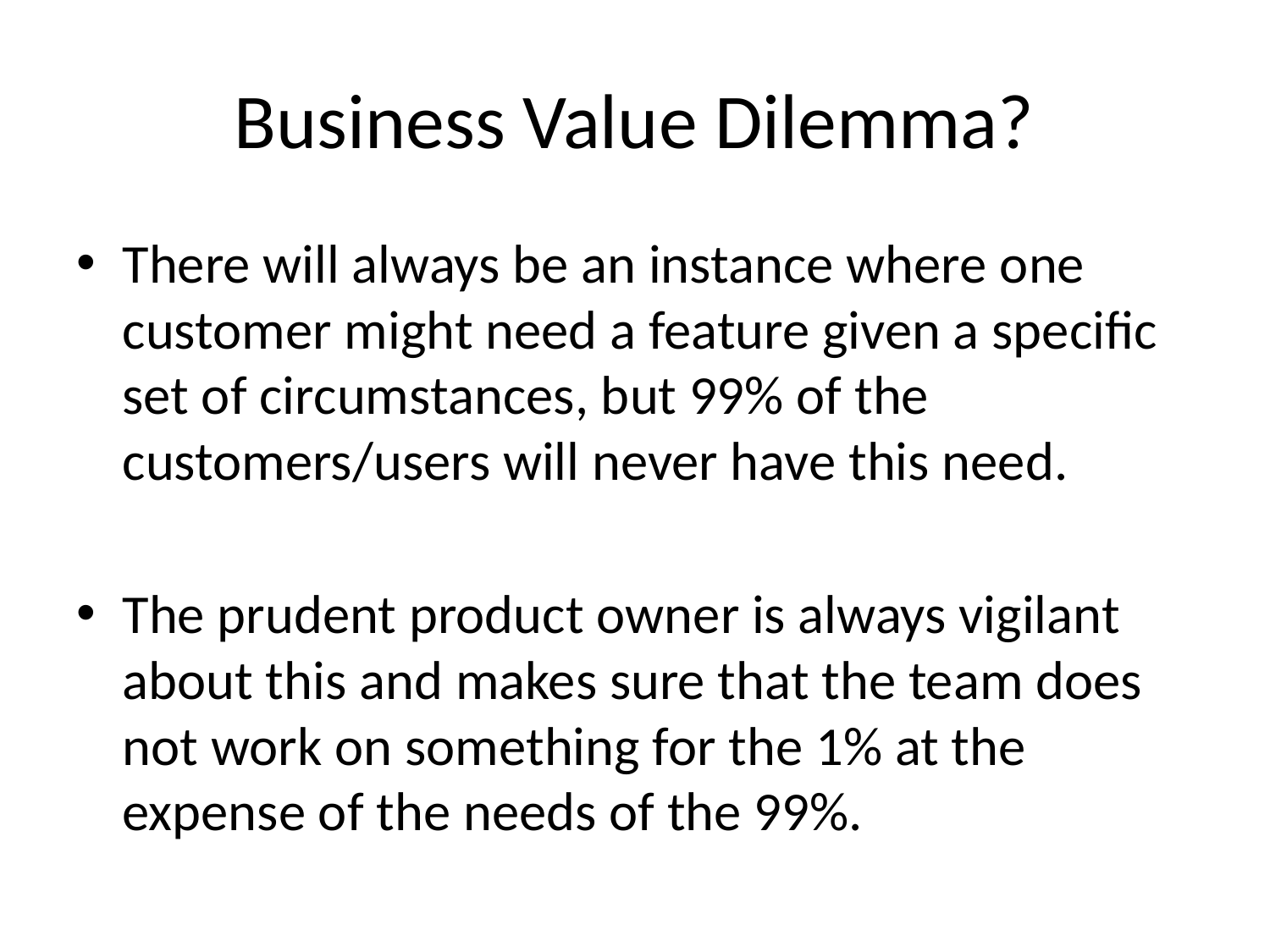

# Business Value Dilemma?
There will always be an instance where one customer might need a feature given a specific set of circumstances, but 99% of the customers/users will never have this need.

The prudent product owner is always vigilant about this and makes sure that the team does not work on something for the 1% at the expense of the needs of the 99%.